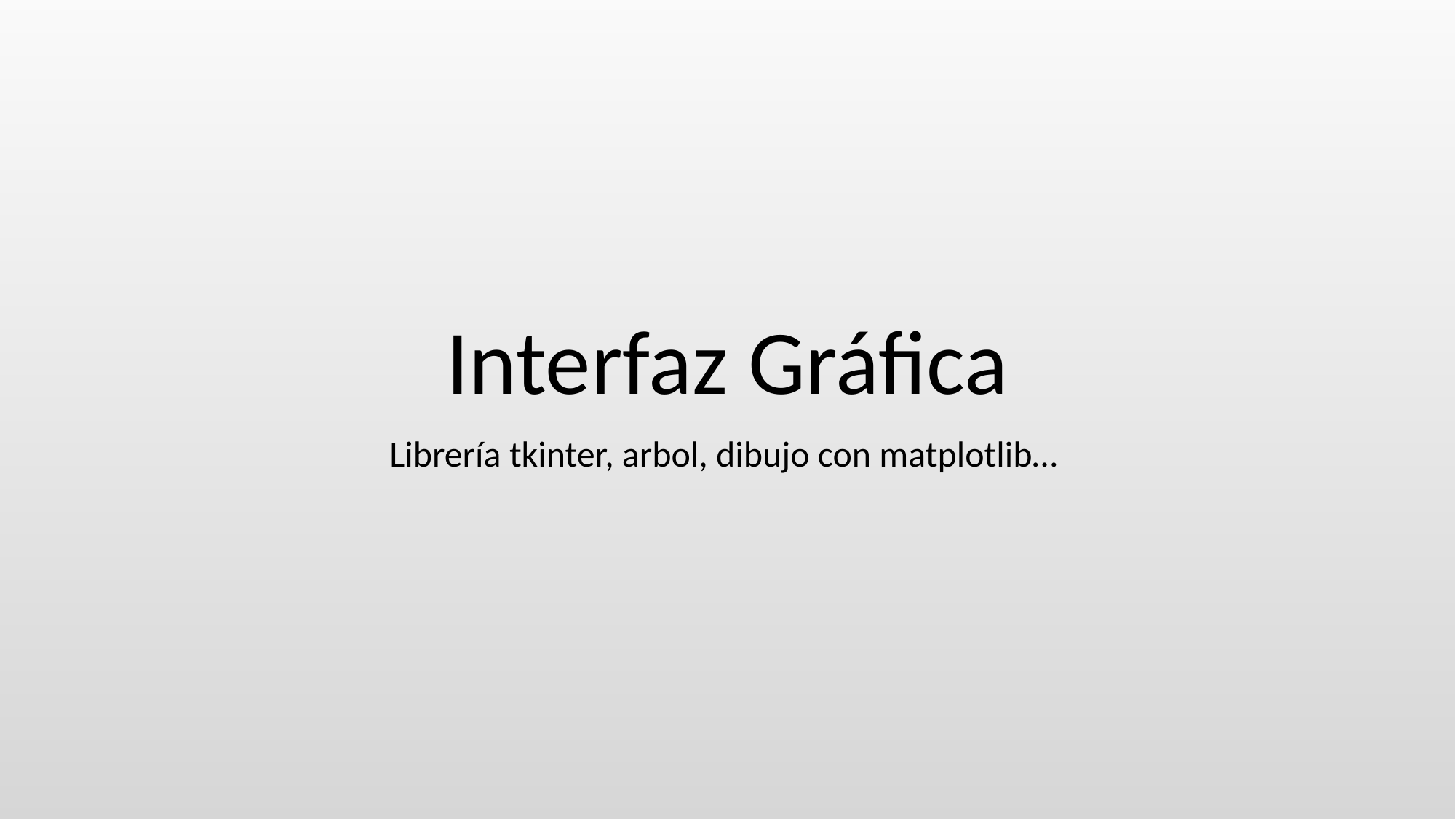

# Interfaz Gráfica
Librería tkinter, arbol, dibujo con matplotlib…